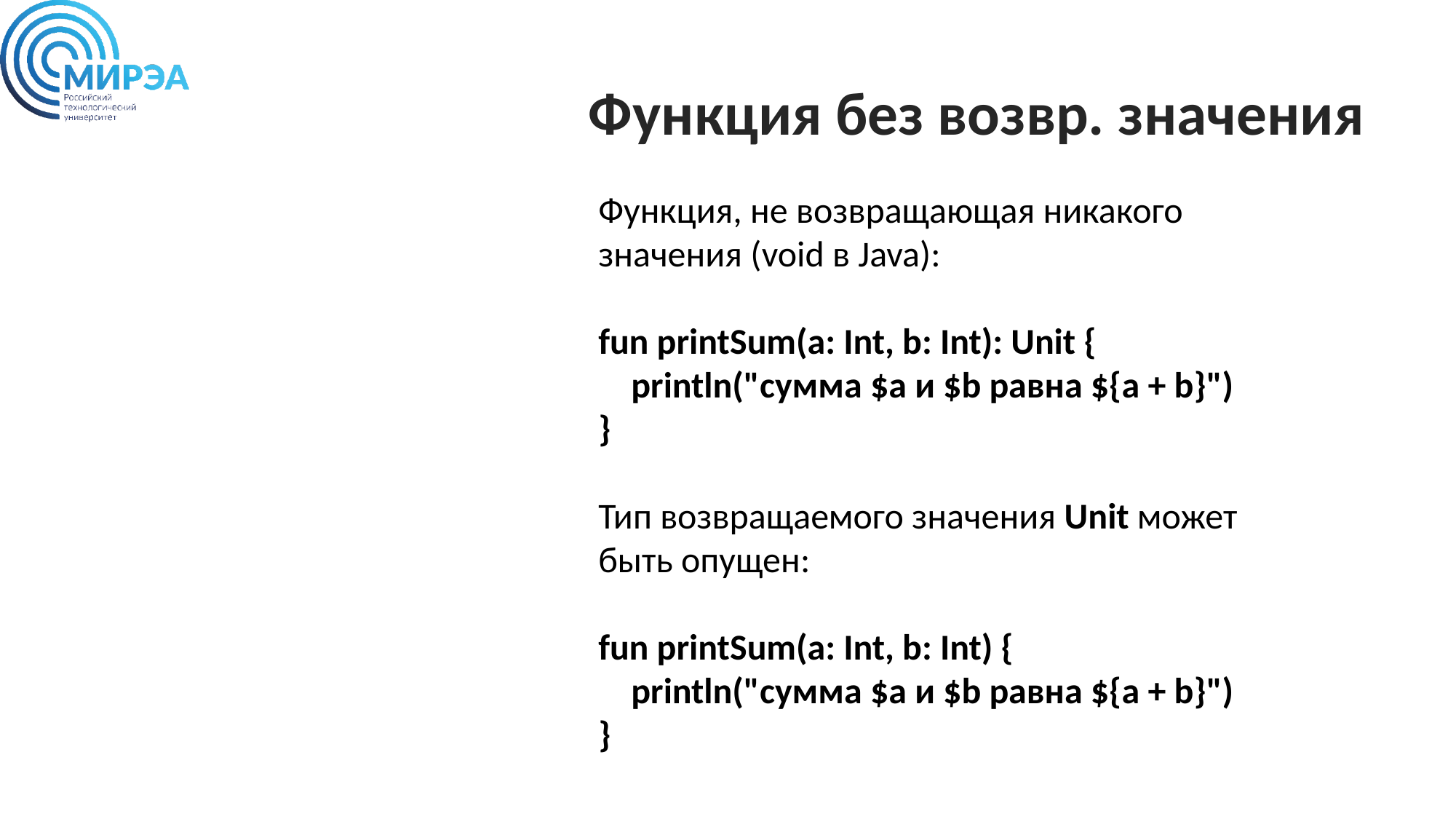

Функция без возвр. значения
Функция, не возвращающая никакого значения (void в Java):

fun printSum(a: Int, b: Int): Unit {
    println("сумма $a и $b равна ${a + b}")
}
Тип возвращаемого значения Unit может быть опущен:

fun printSum(a: Int, b: Int) {
    println("сумма $a и $b равна ${a + b}")
}